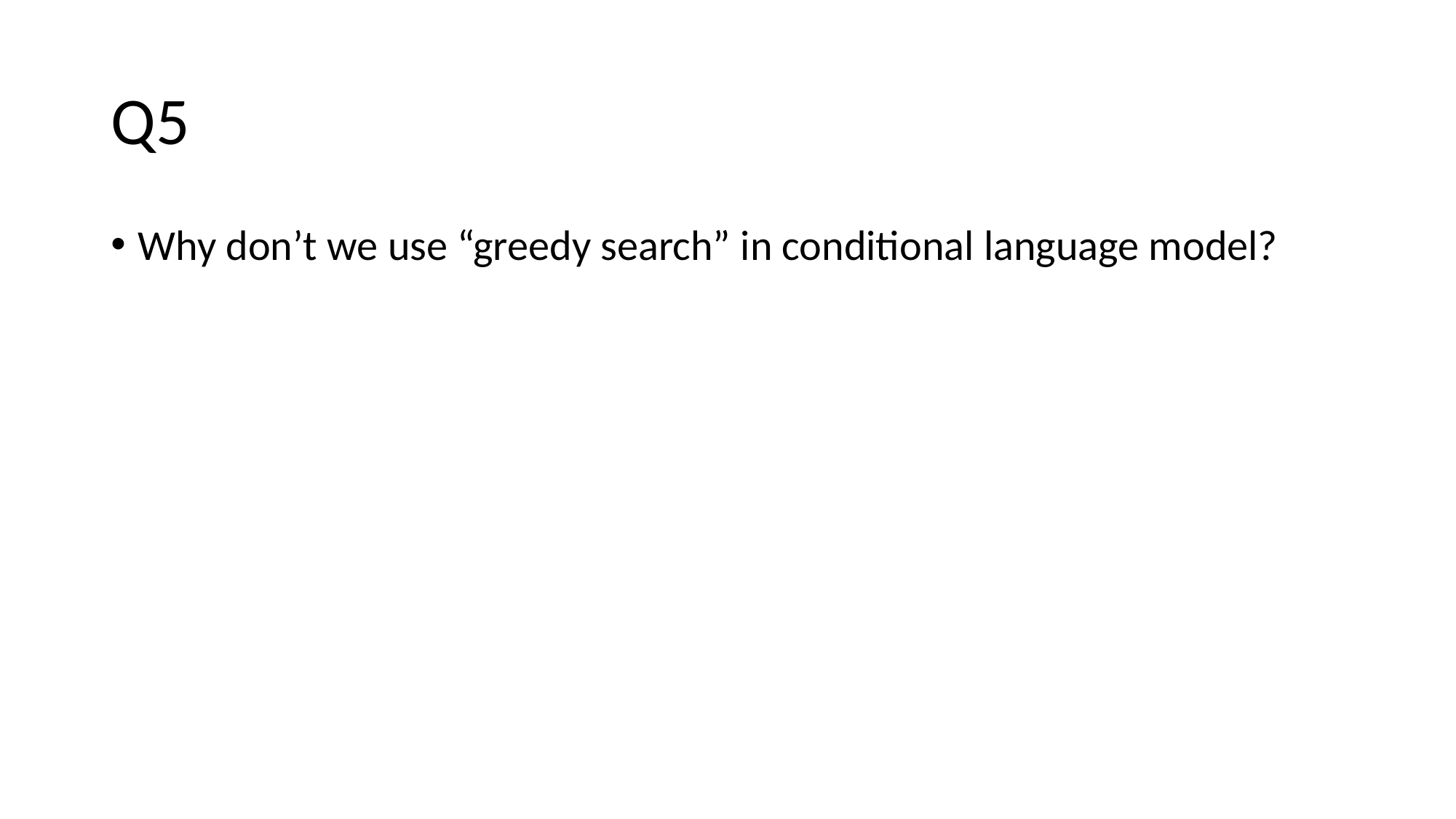

# Q5
Why don’t we use “greedy search” in conditional language model?